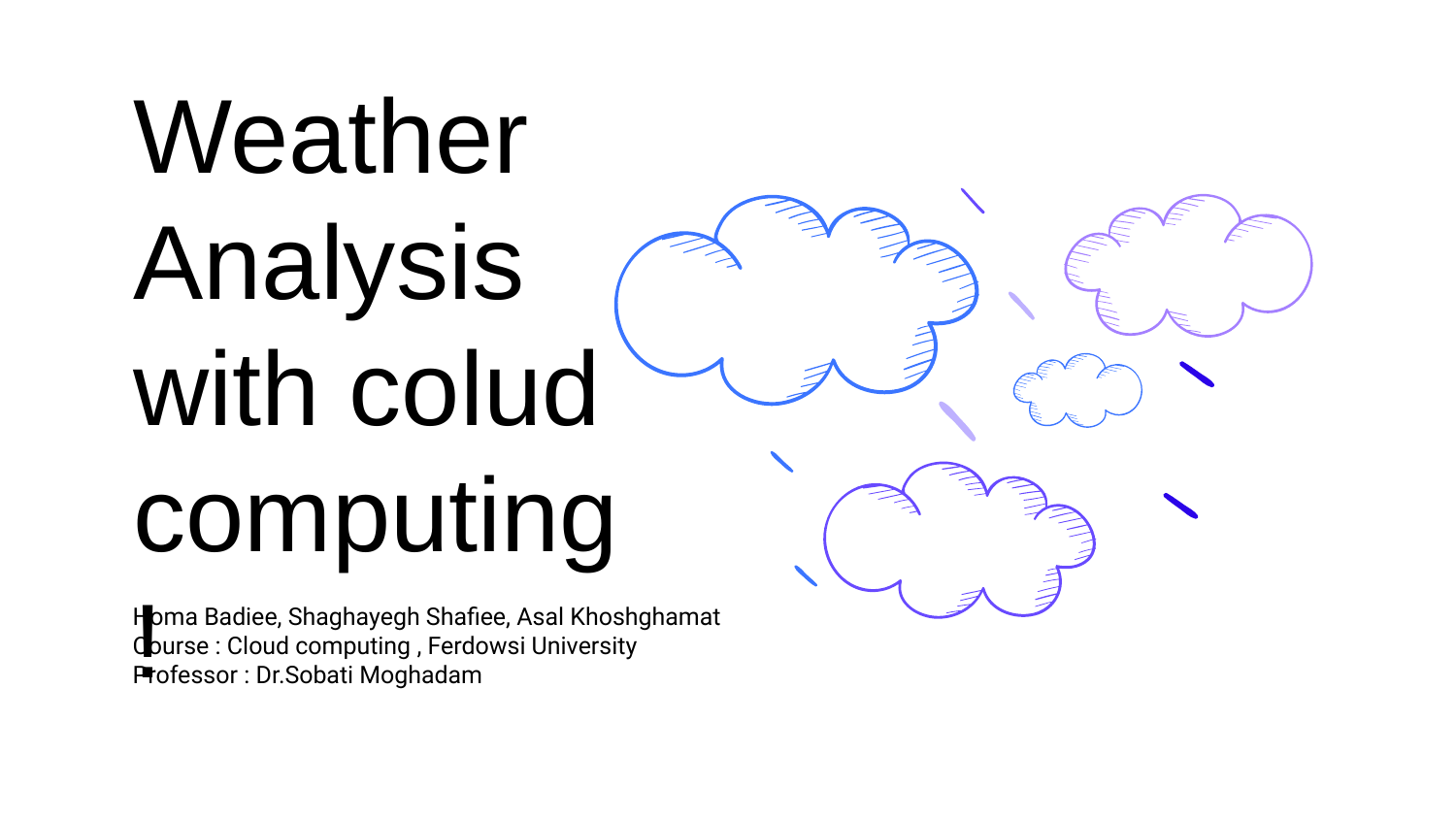

# Weather Analysis with colud computing!

Homa Badiee, Shaghayegh Shafiee, Asal Khoshghamat
Course : Cloud computing , Ferdowsi University
Professor : Dr.Sobati Moghadam